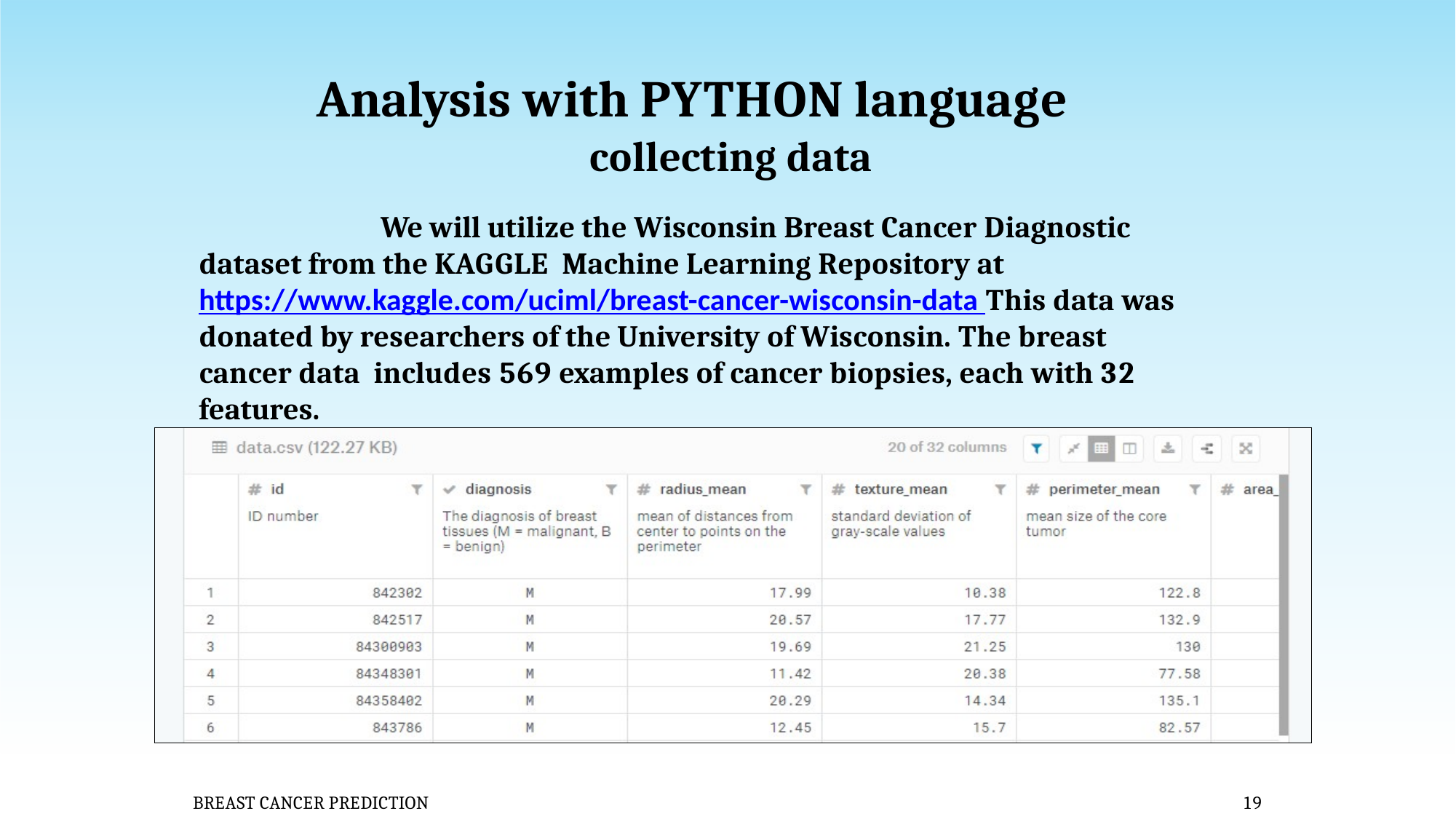

# Analysis with PYTHON language
collecting data
                               We will utilize the Wisconsin Breast Cancer Diagnostic dataset from the KAGGLE  Machine Learning Repository at https://www.kaggle.com/uciml/breast-cancer-wisconsin-data This data was  donated by researchers of the University of Wisconsin. The breast cancer data  includes 569 examples of cancer biopsies, each with 32 features.

BREAST CANCER PREDICTION
19